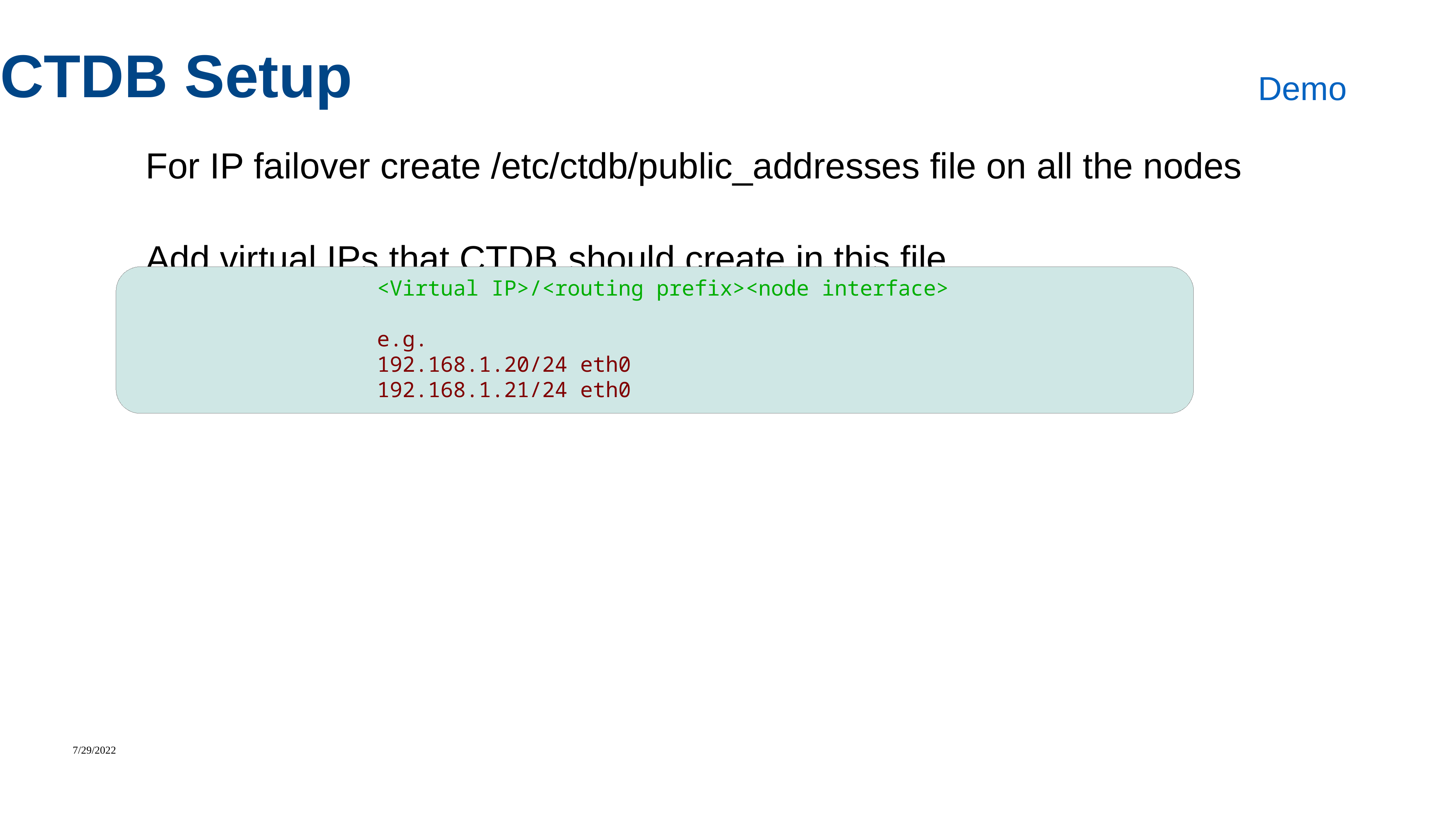

CTDB Setup

Demo
For IP failover create /etc/ctdb/public_addresses file on all the nodes
Add virtual IPs that CTDB should create in this file

<Virtual IP>/<routing prefix><node interface>

e.g.
192.168.1.20/24 eth0
192.168.1.21/24 eth0

7/29/2022